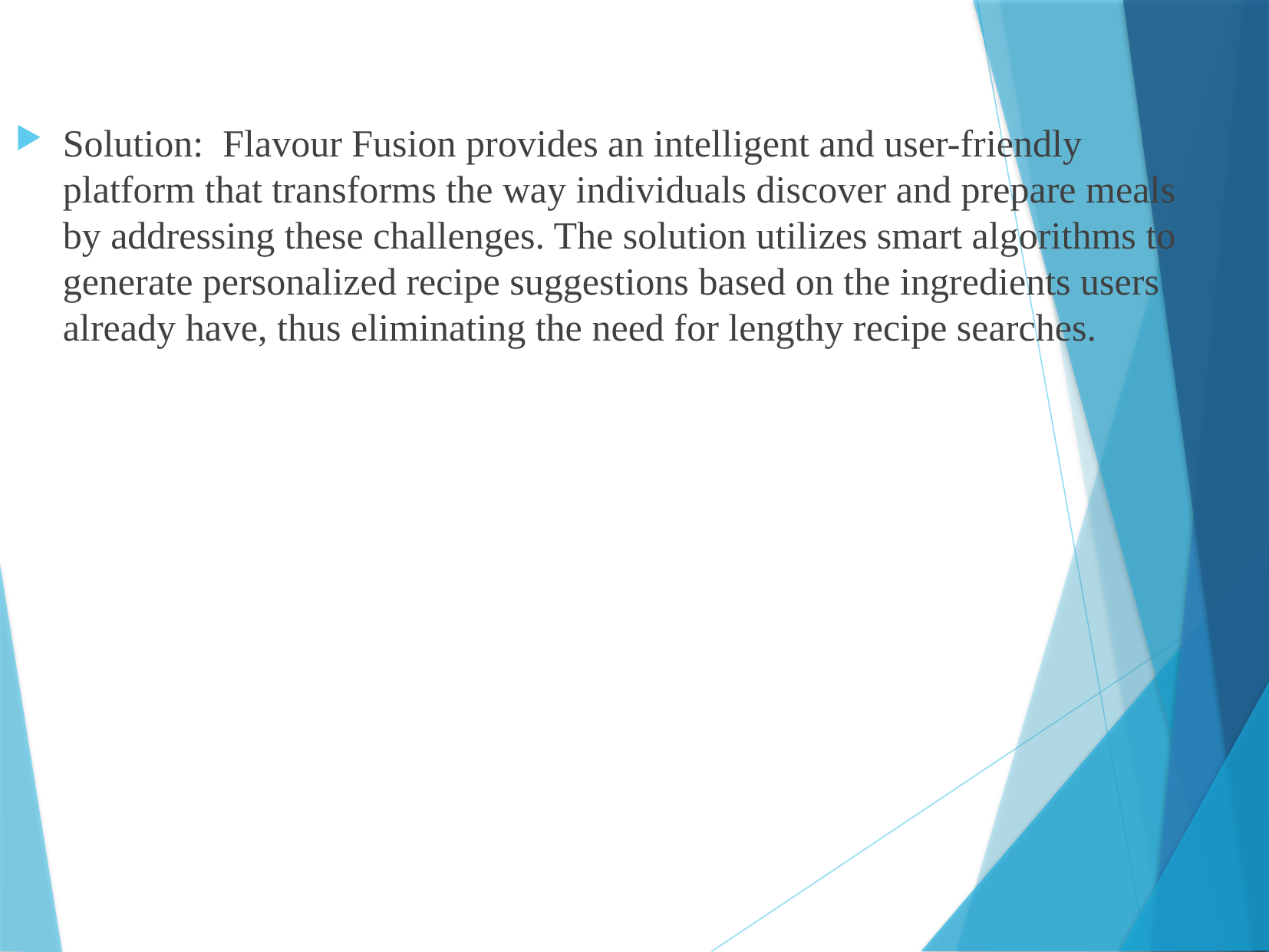

Solution:  Flavour Fusion provides an intelligent and user-friendly platform that transforms the way individuals discover and prepare meals by addressing these challenges. The solution utilizes smart algorithms to generate personalized recipe suggestions based on the ingredients users already have, thus eliminating the need for lengthy recipe searches.